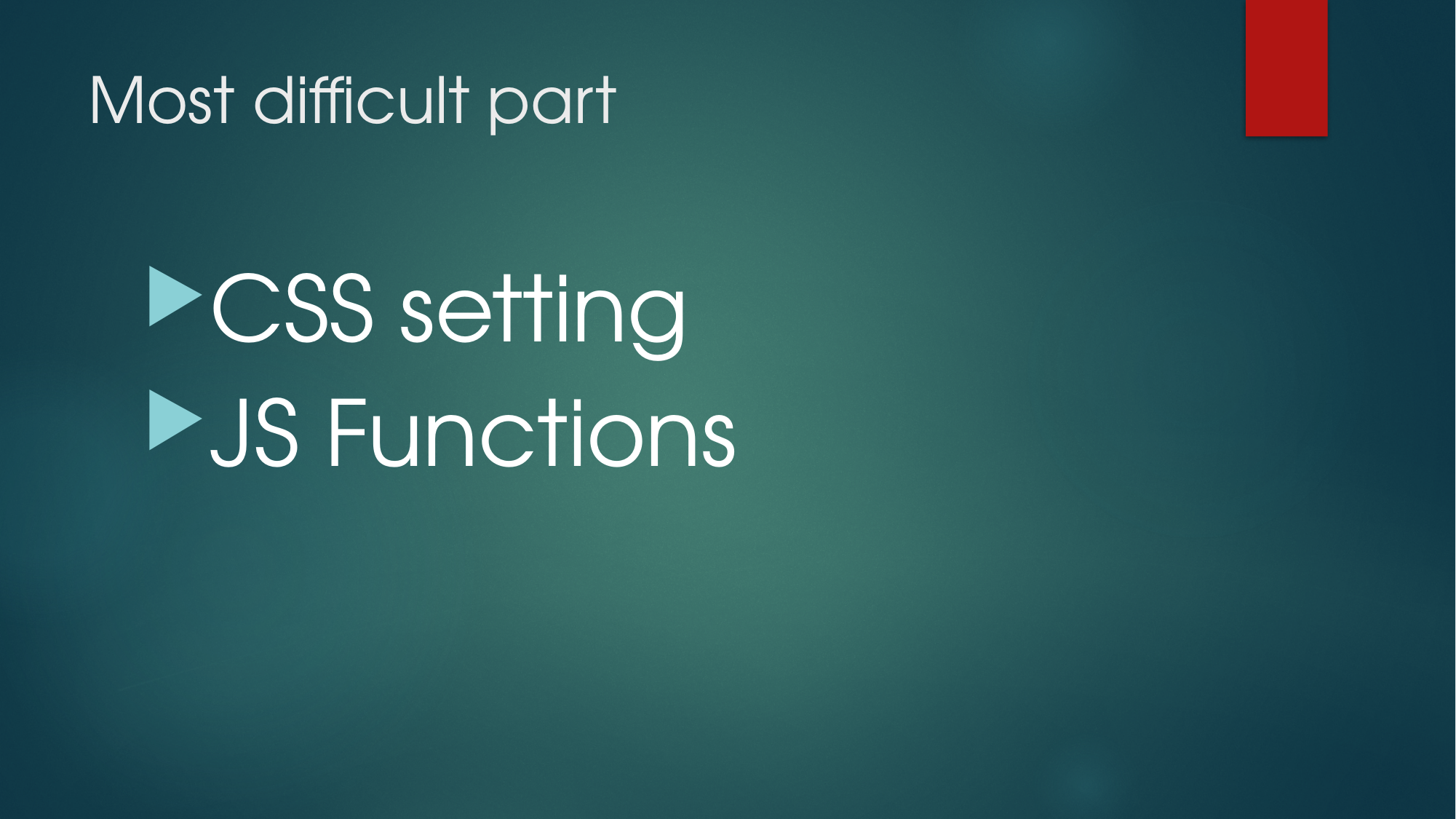

# Most difficult part
CSS setting
JS Functions